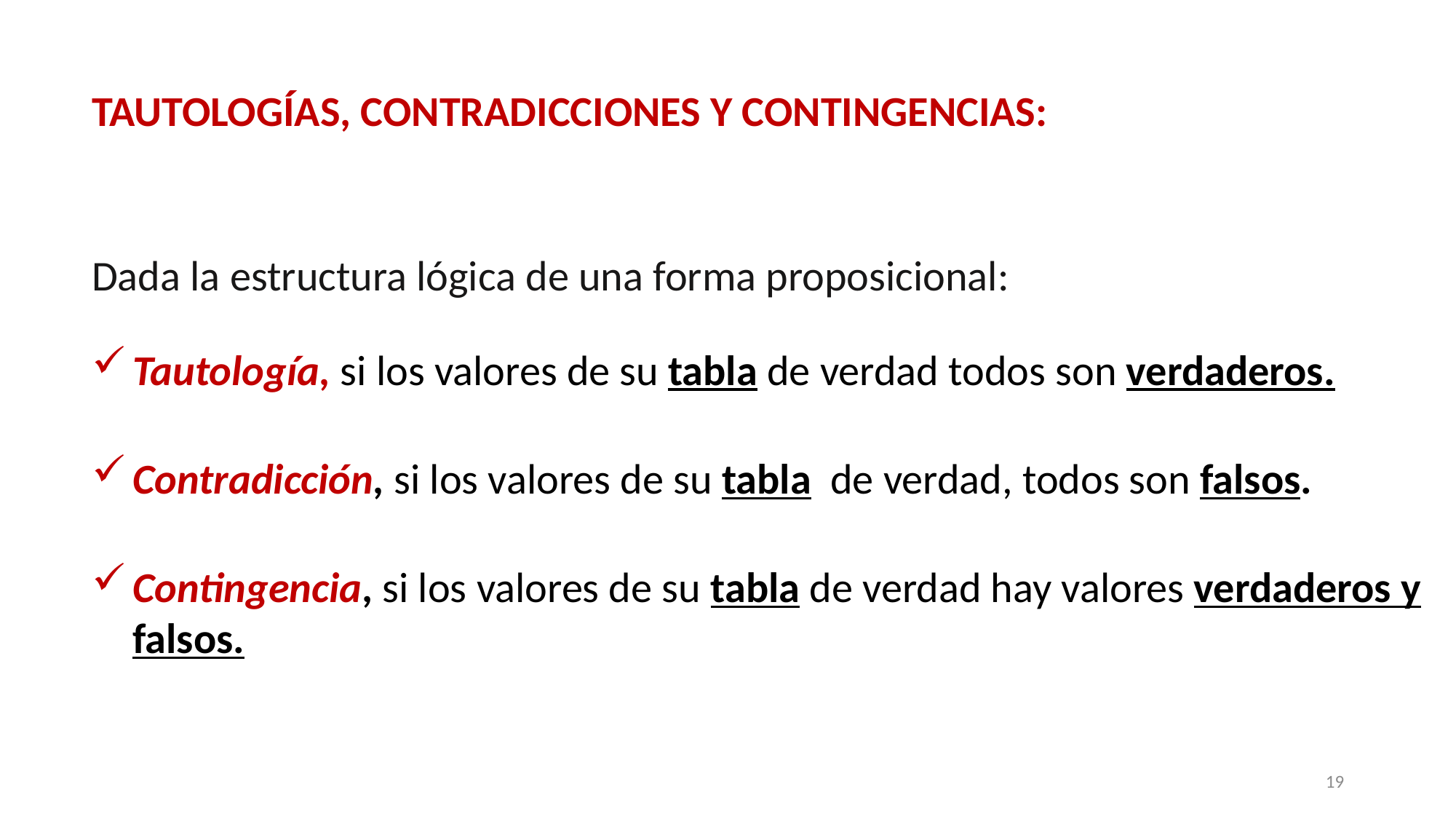

TAUTOLOGÍAS, CONTRADICCIONES Y CONTINGENCIAS:
Dada la estructura lógica de una forma proposicional:

Tautología, si los valores de su tabla de verdad todos son verdaderos.

Contradicción, si los valores de su tabla  de verdad, todos son falsos.

Contingencia, si los valores de su tabla de verdad hay valores verdaderos y falsos.
19